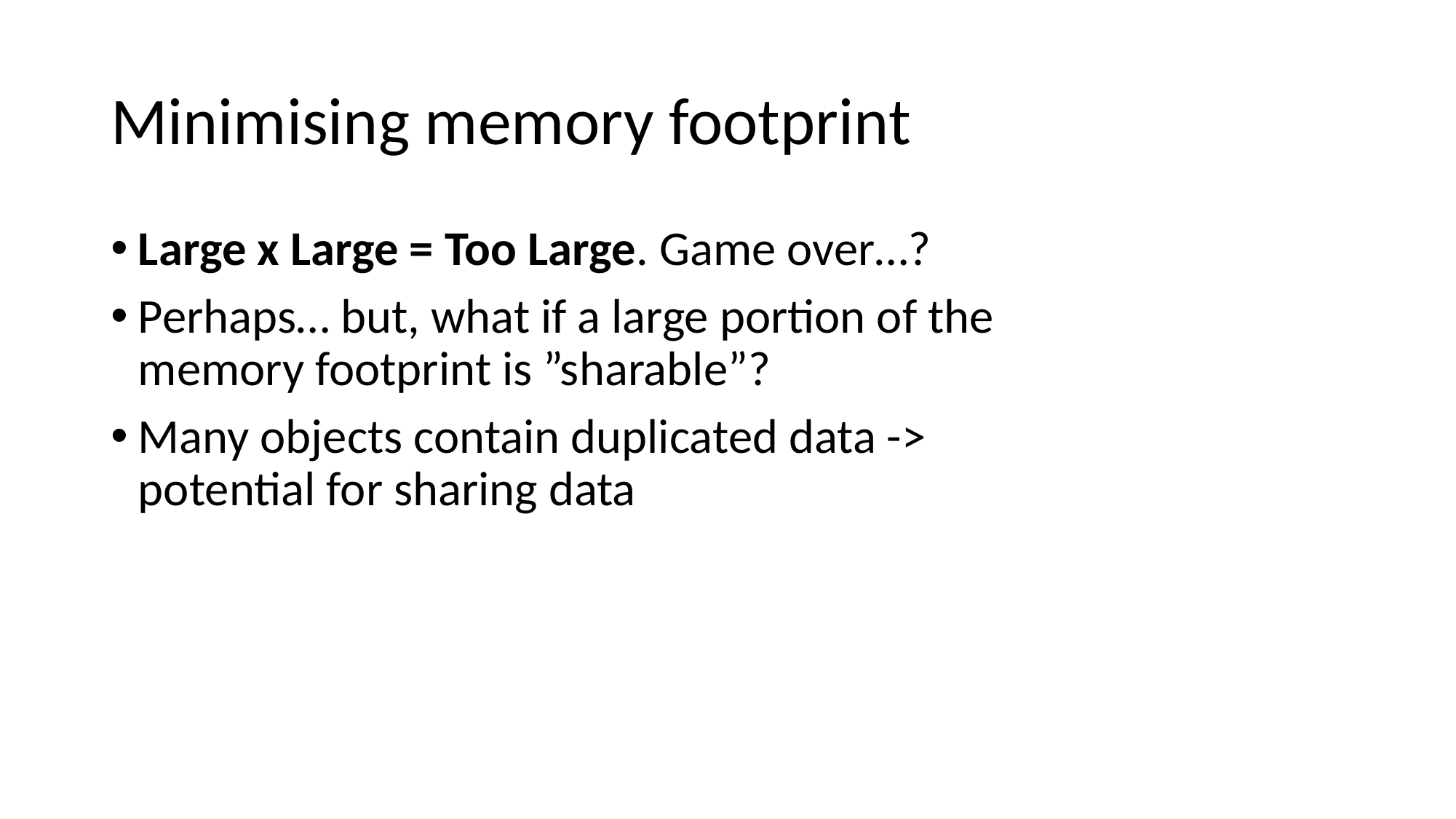

# Minimising memory footprint
Large x Large = Too Large. Game over…?
Perhaps… but, what if a large portion of the memory footprint is ”sharable”?
Many objects contain duplicated data -> potential for sharing data